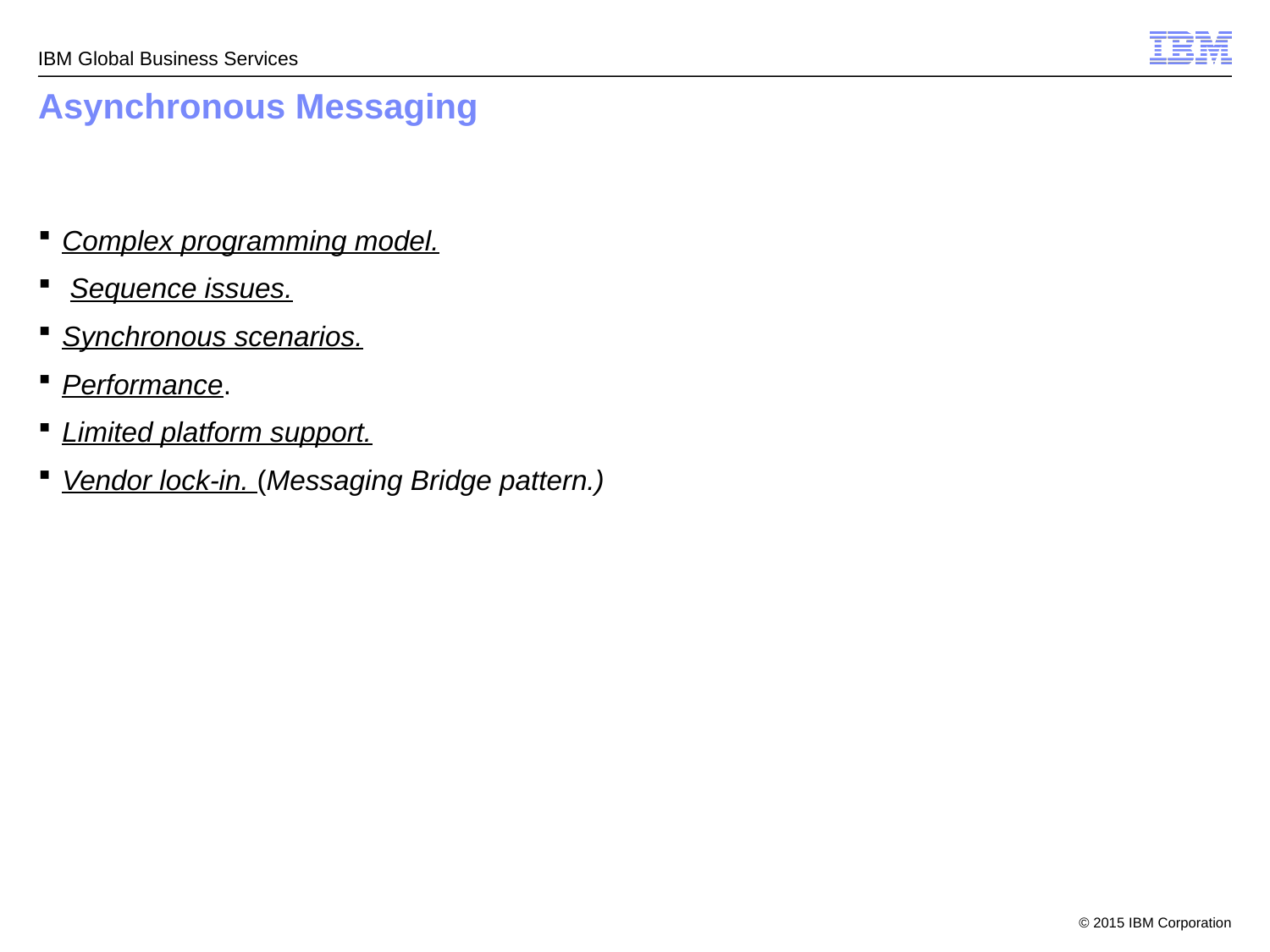

# Asynchronous Messaging
Complex programming model.
 Sequence issues.
Synchronous scenarios.
Performance.
Limited platform support.
Vendor lock-in. (Messaging Bridge pattern.)